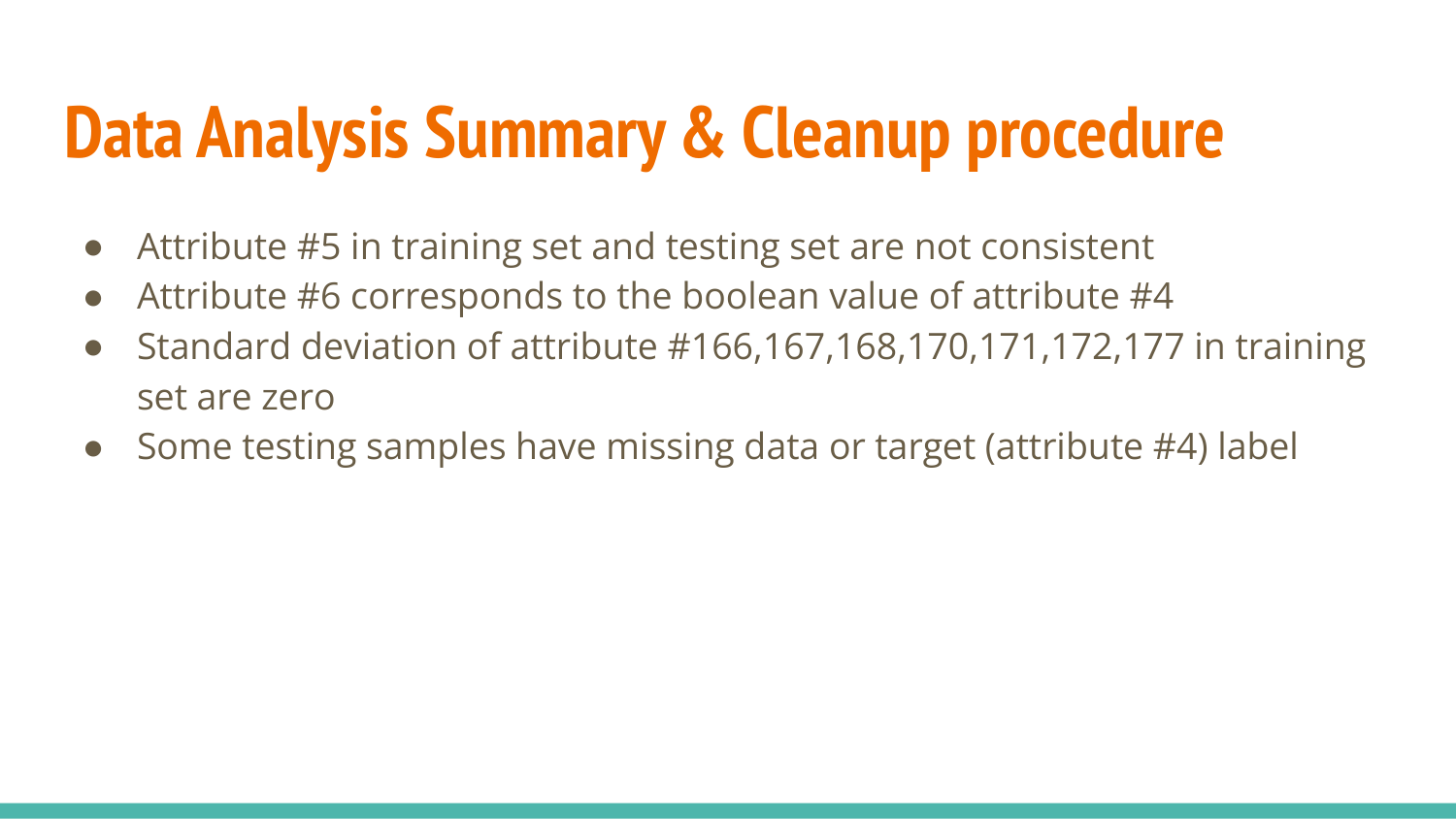

# Data Analysis Summary & Cleanup procedure
Attribute #5 in training set and testing set are not consistent
Attribute #6 corresponds to the boolean value of attribute #4
Standard deviation of attribute #166,167,168,170,171,172,177 in training set are zero
Some testing samples have missing data or target (attribute #4) label